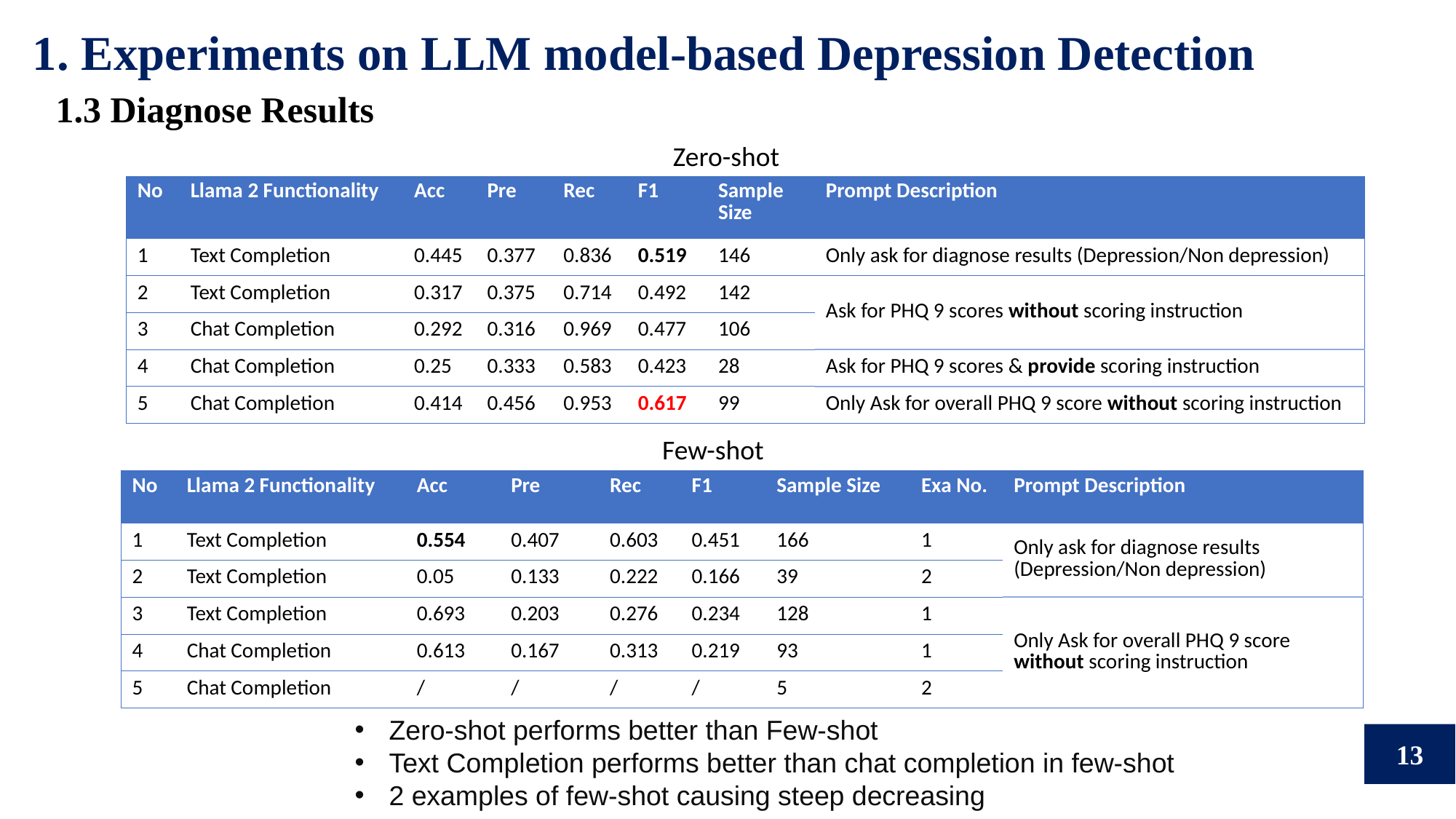

1. Experiments on LLM model-based Depression Detection
1.3 Diagnose Results
Zero-shot
| No | Llama 2 Functionality | Acc | Pre | Rec | F1 | Sample Size | Prompt Description |
| --- | --- | --- | --- | --- | --- | --- | --- |
| 1 | Text Completion | 0.445 | 0.377 | 0.836 | 0.519 | 146 | Only ask for diagnose results (Depression/Non depression) |
| 2 | Text Completion | 0.317 | 0.375 | 0.714 | 0.492 | 142 | Ask for PHQ 9 scores without scoring instruction |
| 3 | Chat Completion | 0.292 | 0.316 | 0.969 | 0.477 | 106 | Ask for PHQ 9 scores without scoring instruction |
| 4 | Chat Completion | 0.25 | 0.333 | 0.583 | 0.423 | 28 | Ask for PHQ 9 scores & provide scoring instruction |
| 5 | Chat Completion | 0.414 | 0.456 | 0.953 | 0.617 | 99 | Only Ask for overall PHQ 9 score without scoring instruction |
Few-shot
| No | Llama 2 Functionality | Acc | Pre | Rec | F1 | Sample Size | Exa No. | Prompt Description |
| --- | --- | --- | --- | --- | --- | --- | --- | --- |
| 1 | Text Completion | 0.554 | 0.407 | 0.603 | 0.451 | 166 | 1 | Only ask for diagnose results (Depression/Non depression) |
| 2 | Text Completion | 0.05 | 0.133 | 0.222 | 0.166 | 39 | 2 |  |
| 3 | Text Completion | 0.693 | 0.203 | 0.276 | 0.234 | 128 | 1 | Only Ask for overall PHQ 9 score without scoring instruction |
| 4 | Chat Completion | 0.613 | 0.167 | 0.313 | 0.219 | 93 | 1 | Ask for PHQ 9 scores without scoring instruction |
| 5 | Chat Completion | / | / | / | / | 5 | 2 |  |
Zero-shot performs better than Few-shot
Text Completion performs better than chat completion in few-shot
2 examples of few-shot causing steep decreasing

13